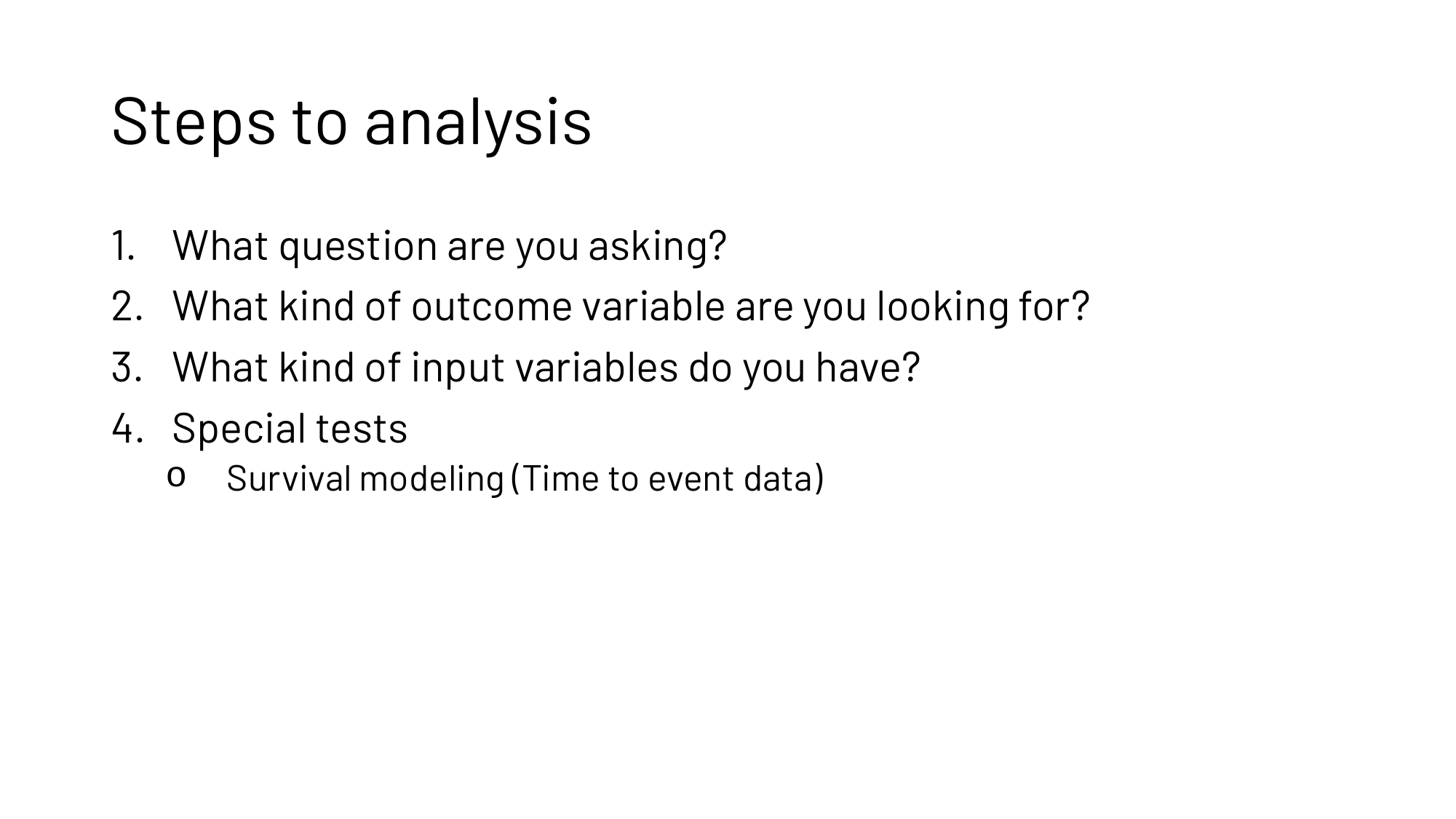

# Steps to analysis
What question are you asking?
What kind of outcome variable are you looking for?
What kind of input variables do you have?
Special tests
Survival modeling (Time to event data)